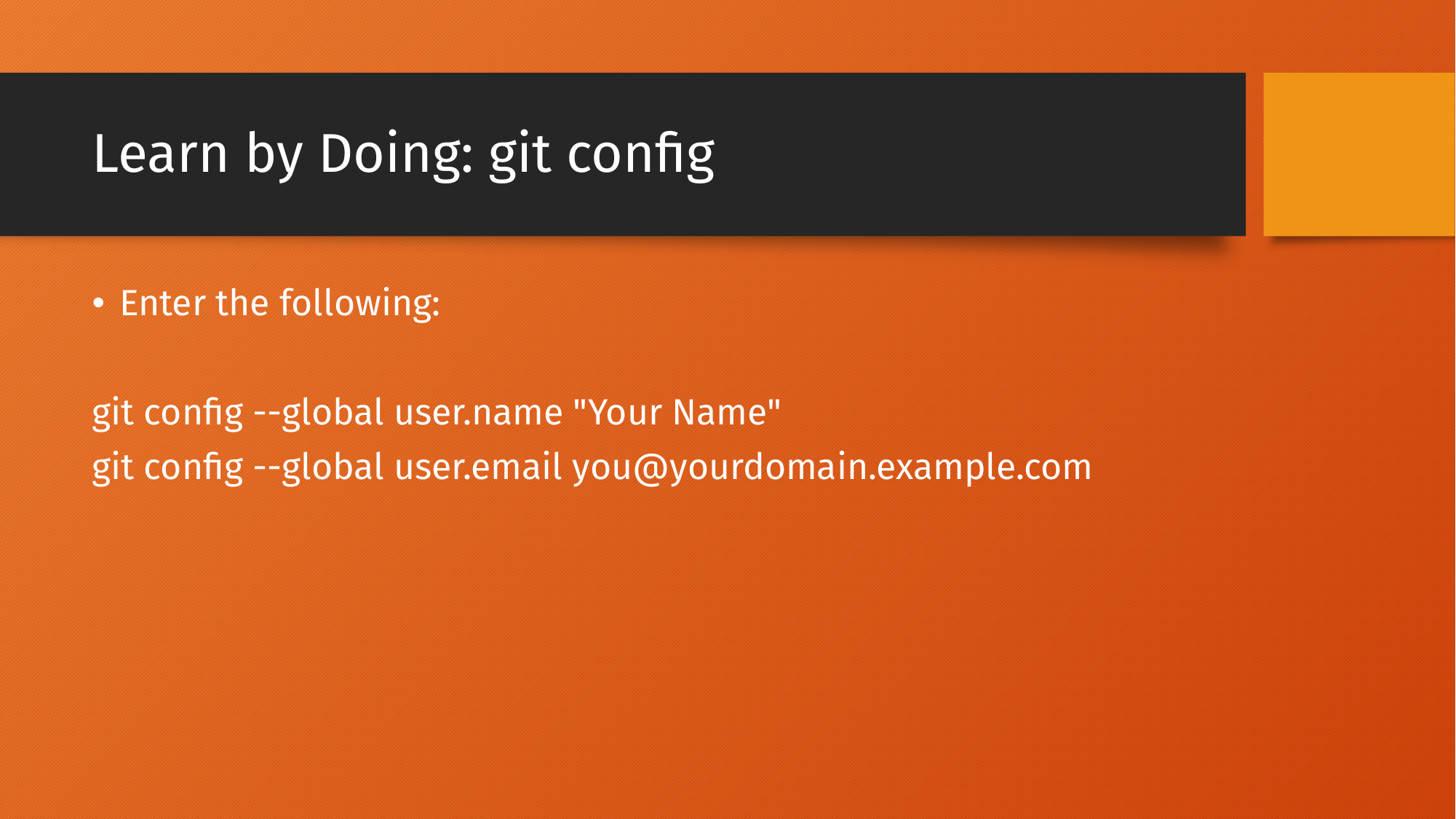

# Learn by Doing: git config
Enter the following:

git config --global user.name "Your Name"
git config --global user.email you@yourdomain.example.com